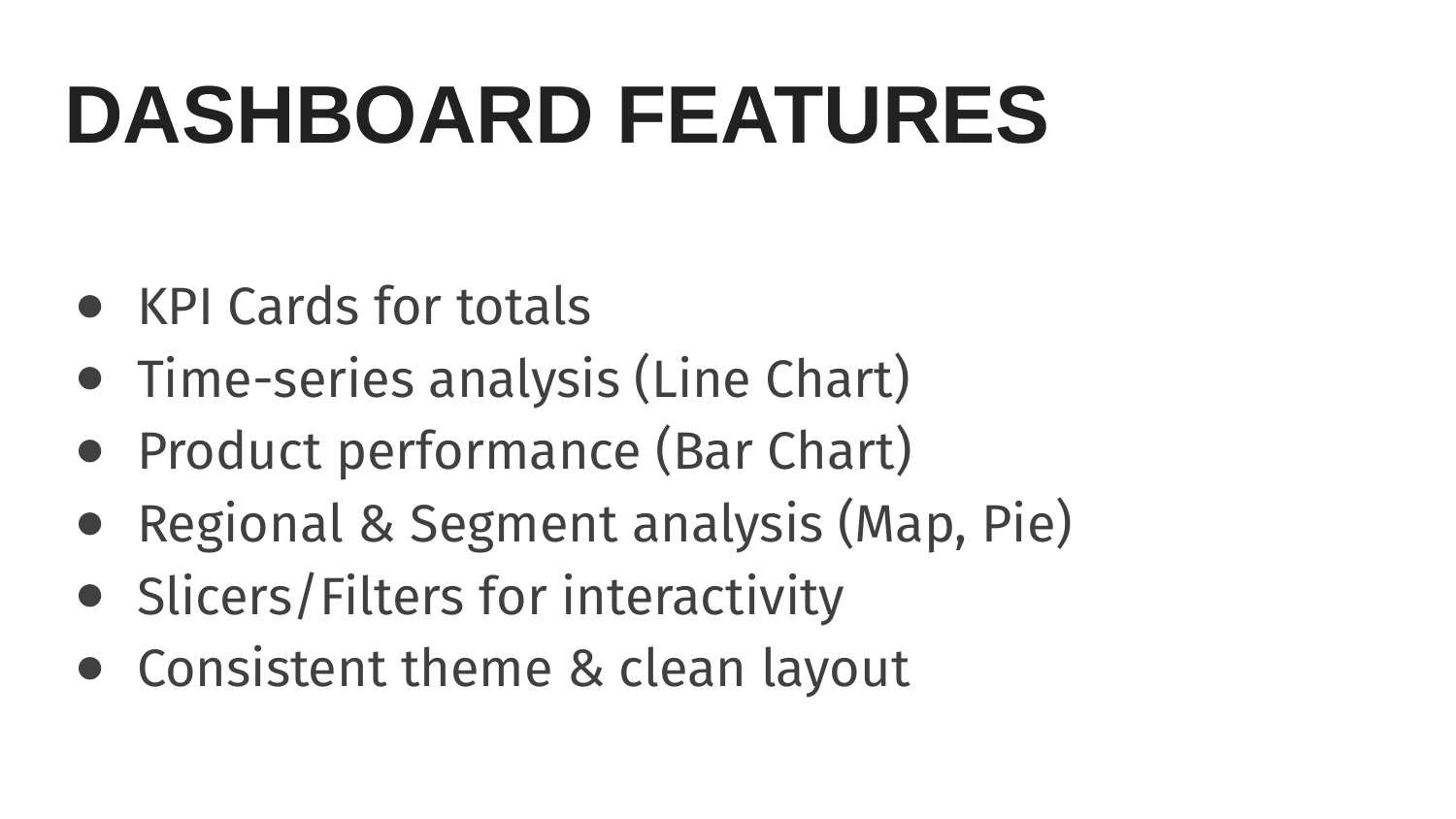

# DASHBOARD FEATURES
KPI Cards for totals
Time-series analysis (Line Chart)
Product performance (Bar Chart)
Regional & Segment analysis (Map, Pie)
Slicers/Filters for interactivity
Consistent theme & clean layout